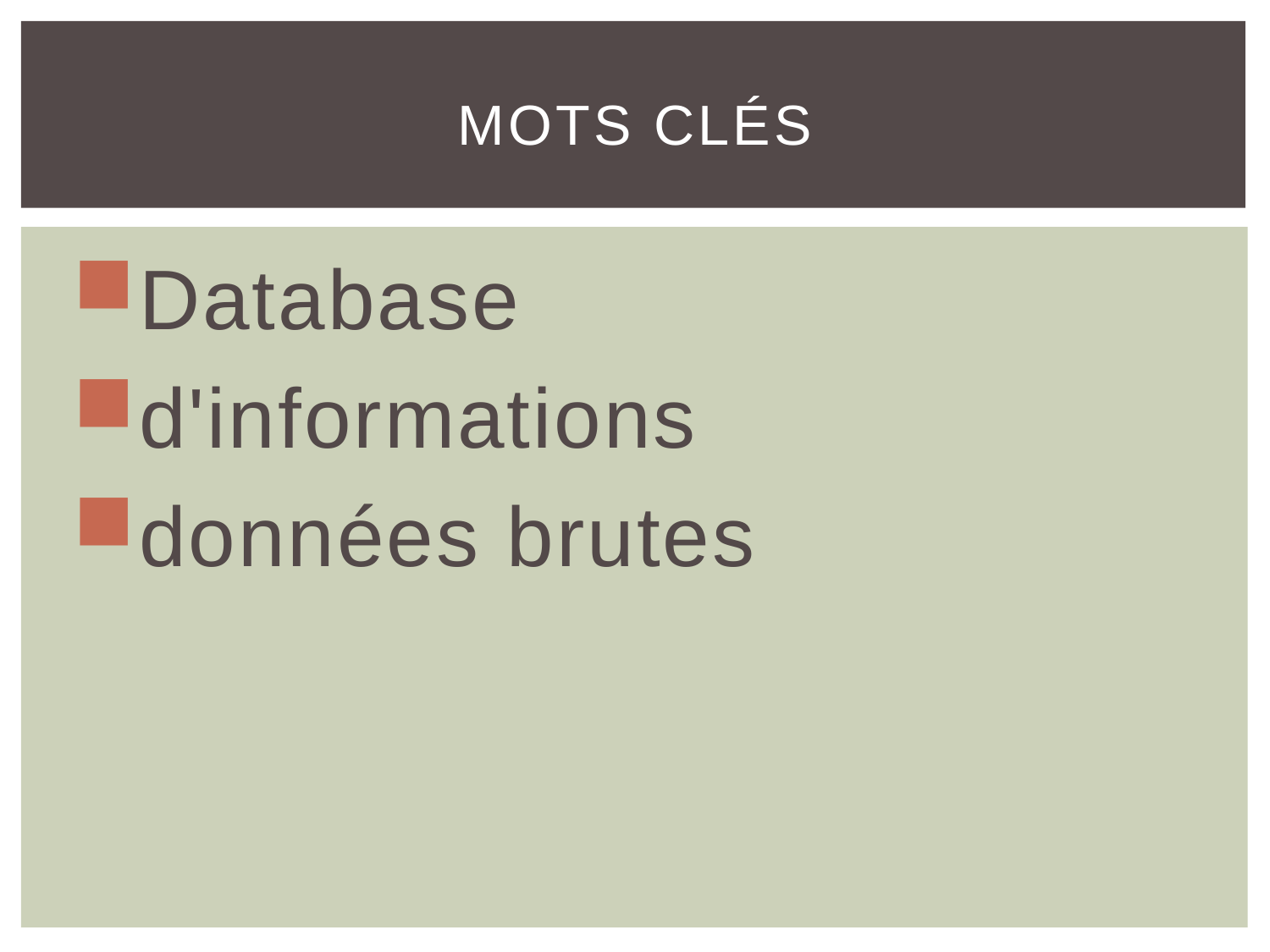

# MOTS CLés
Database
d'informations
données brutes